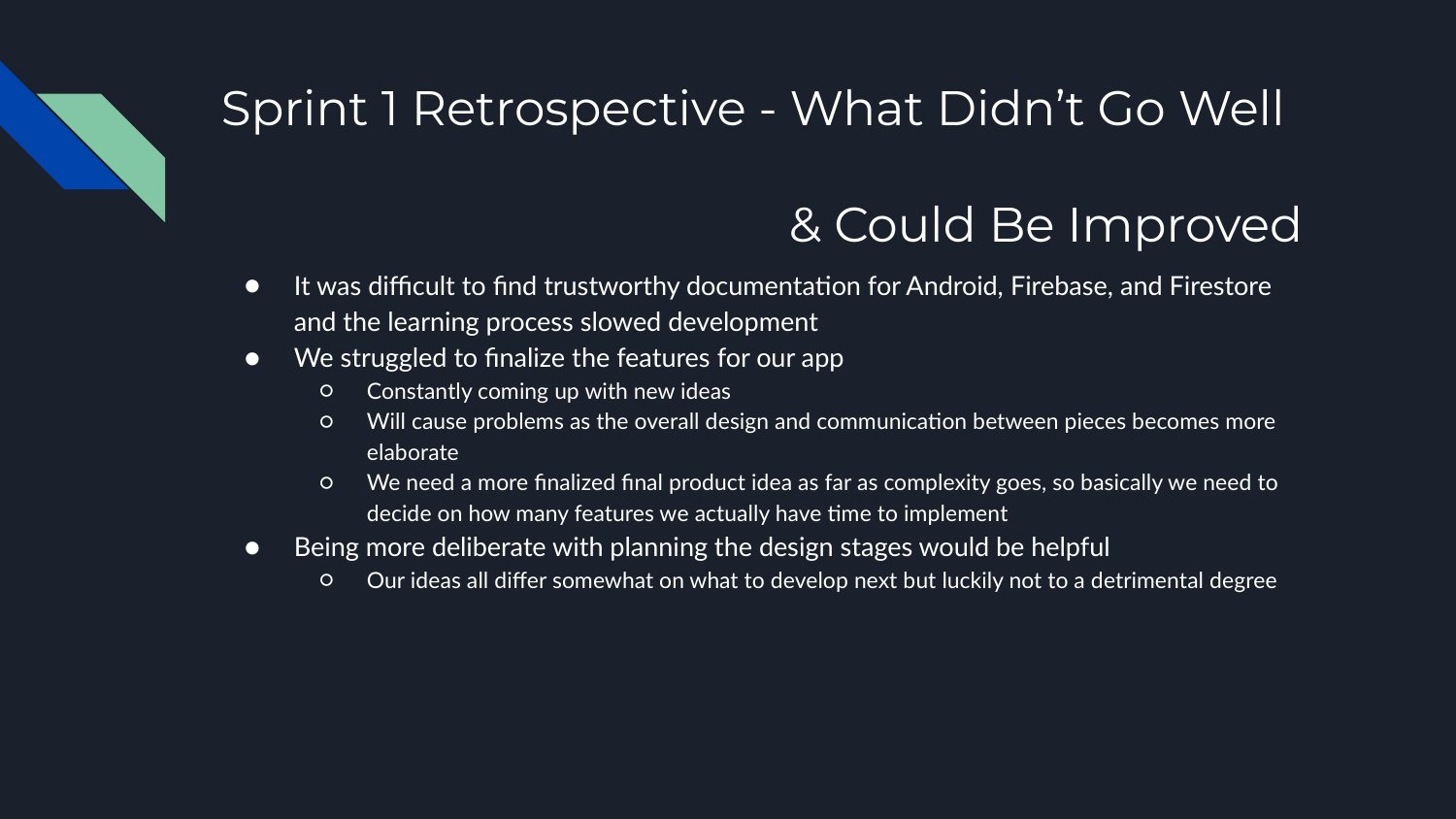

# Sprint 1 Retrospective - What Didn’t Go Well
                                             & Could Be Improved
It was difficult to find trustworthy documentation for Android, Firebase, and Firestore and the learning process slowed development
We struggled to finalize the features for our app
Constantly coming up with new ideas
Will cause problems as the overall design and communication between pieces becomes more elaborate
We need a more finalized final product idea as far as complexity goes, so basically we need to decide on how many features we actually have time to implement
Being more deliberate with planning the design stages would be helpful
Our ideas all differ somewhat on what to develop next but luckily not to a detrimental degree